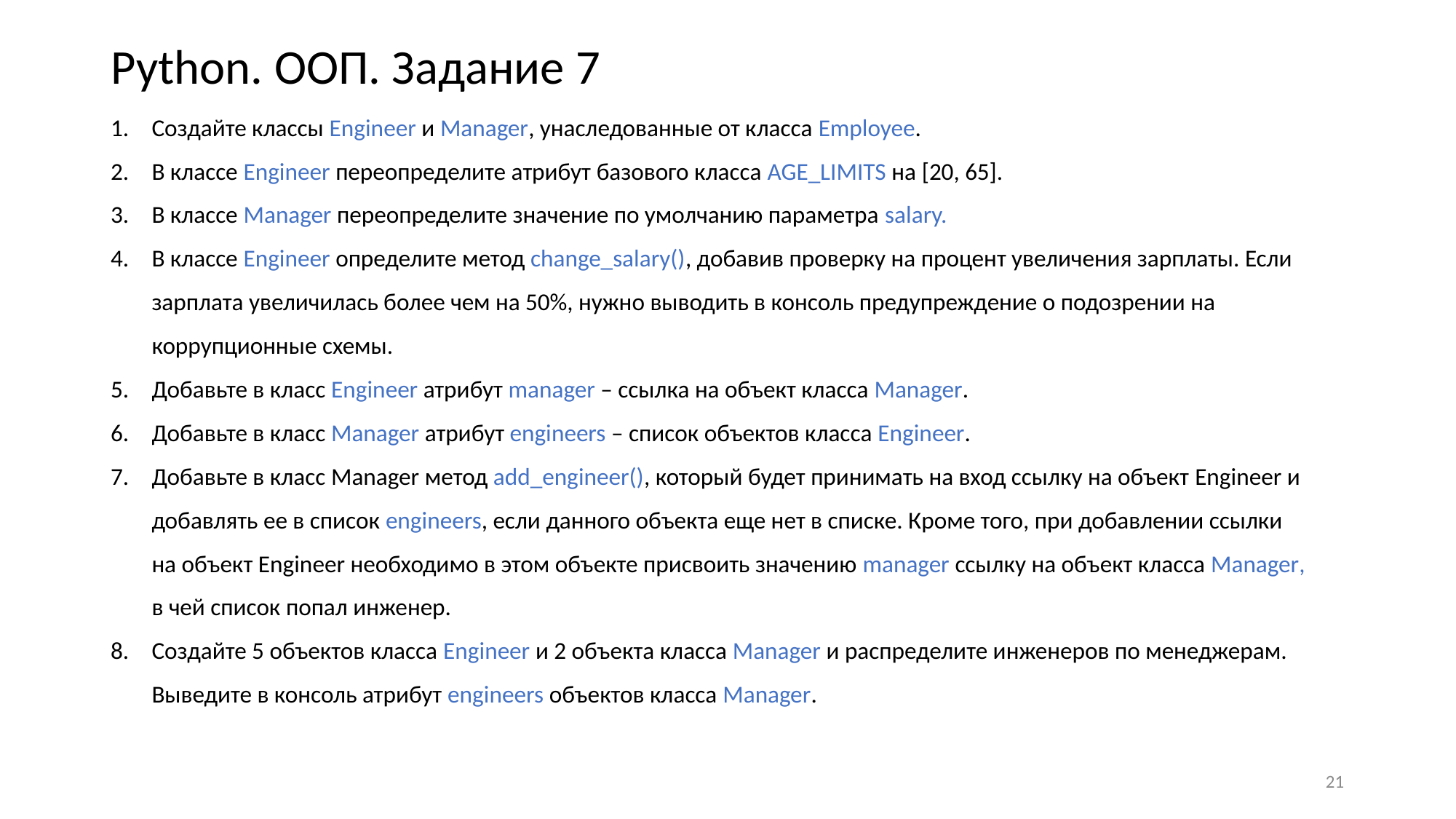

# Python. ООП. Задание 7
Создайте классы Engineer и Manager, унаследованные от класса Employee.
В классе Engineer переопределите атрибут базового класса AGE_LIMITS на [20, 65].
В классе Manager переопределите значение по умолчанию параметра salary.
В классе Engineer определите метод change_salary(), добавив проверку на процент увеличения зарплаты. Если зарплата увеличилась более чем на 50%, нужно выводить в консоль предупреждение о подозрении на коррупционные схемы.
Добавьте в класс Engineer атрибут manager – ссылка на объект класса Manager.
Добавьте в класс Manager атрибут engineers – список объектов класса Engineer.
Добавьте в класс Manager метод add_engineer(), который будет принимать на вход ссылку на объект Engineer и добавлять ее в список engineers, если данного объекта еще нет в списке. Кроме того, при добавлении ссылки на объект Engineer необходимо в этом объекте присвоить значению manager ссылку на объект класса Manager, в чей список попал инженер.
Создайте 5 объектов класса Engineer и 2 объекта класса Manager и распределите инженеров по менеджерам. Выведите в консоль атрибут engineers объектов класса Manager.
21